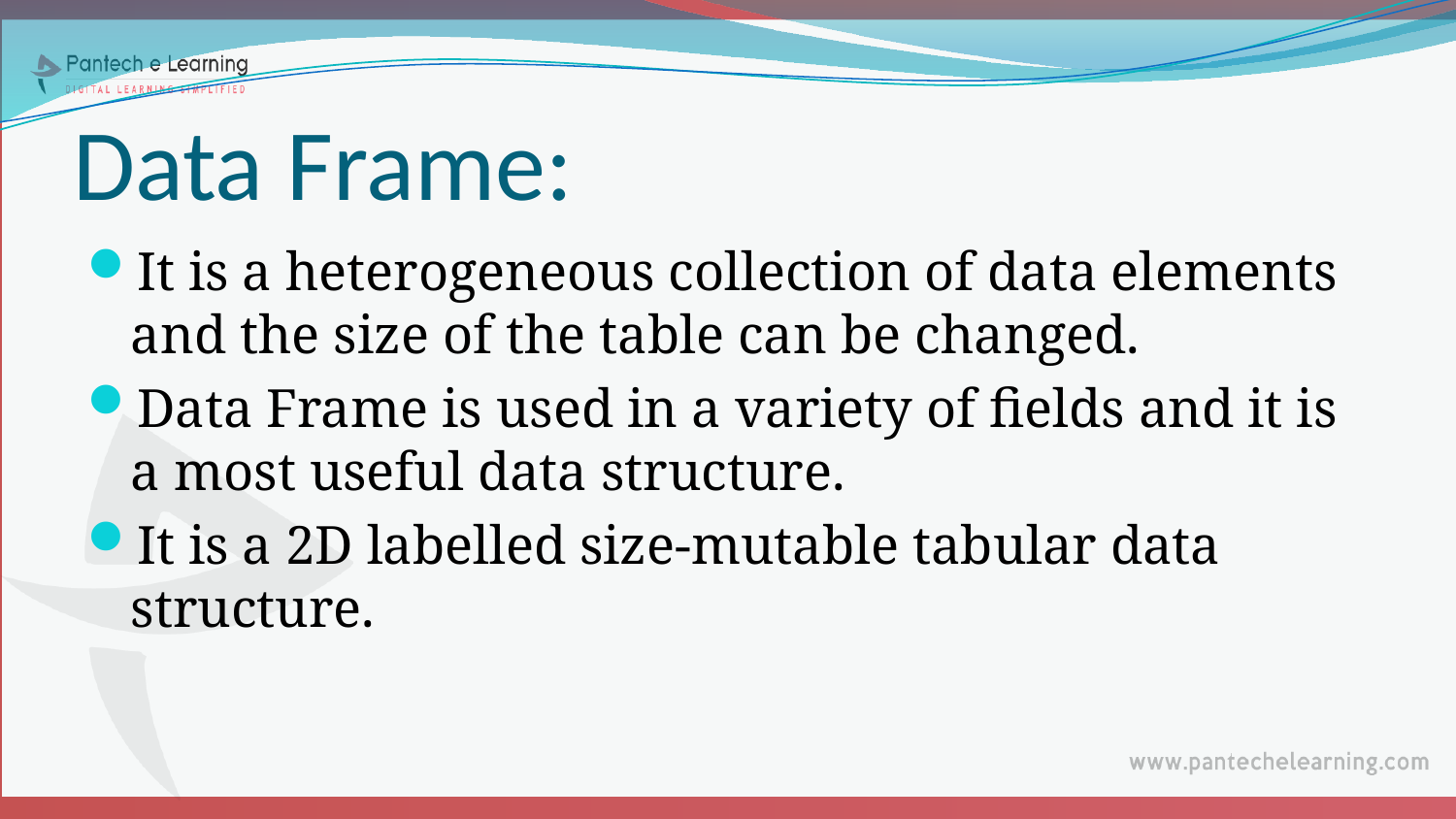

# Data Frame:
It is a heterogeneous collection of data elements and the size of the table can be changed.
Data Frame is used in a variety of fields and it is a most useful data structure.
It is a 2D labelled size-mutable tabular data structure.